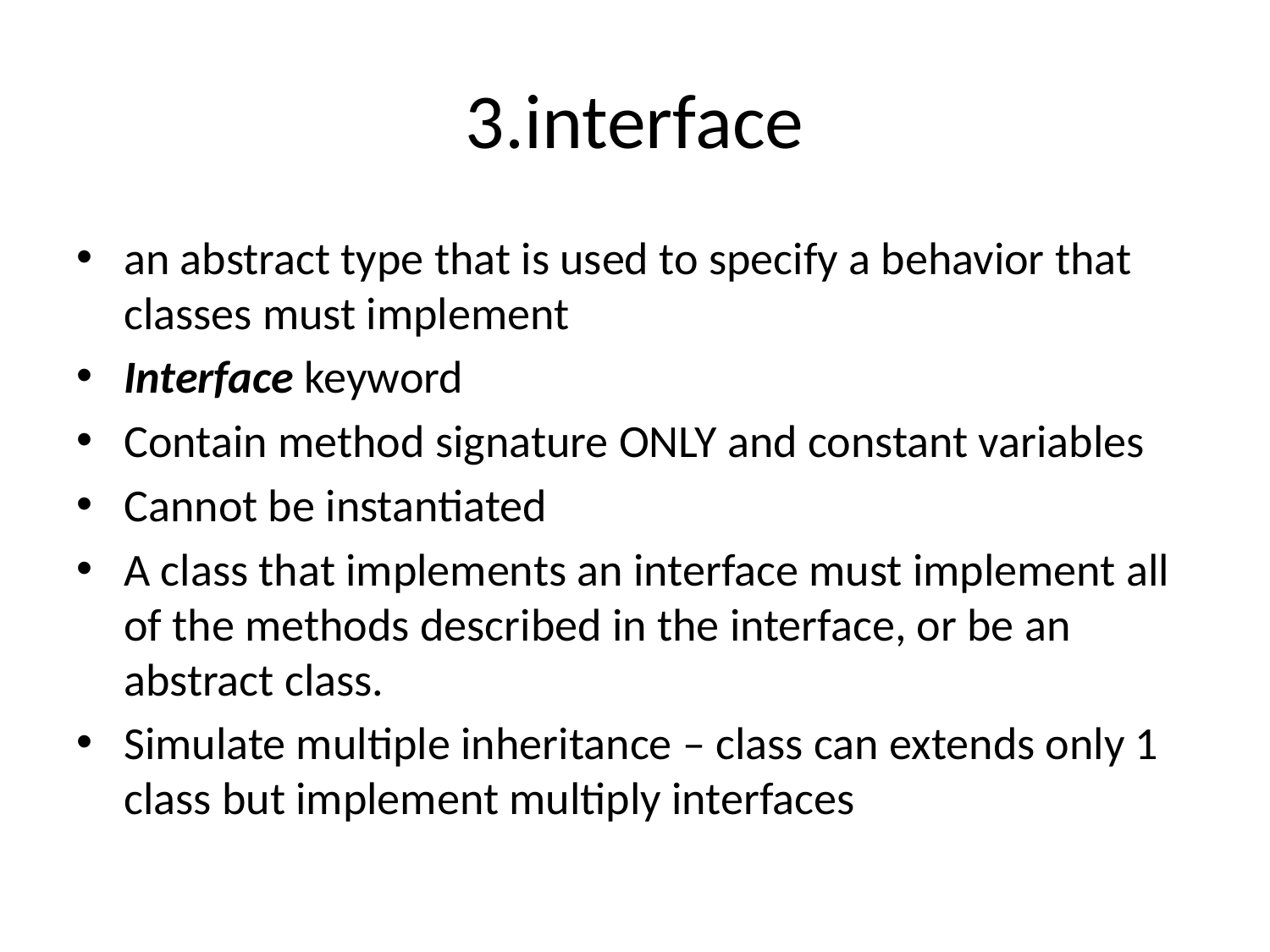

# 3.interface
an abstract type that is used to specify a behavior that classes must implement
Interface keyword
Contain method signature ONLY and constant variables
Cannot be instantiated
A class that implements an interface must implement all of the methods described in the interface, or be an abstract class.
Simulate multiple inheritance – class can extends only 1 class but implement multiply interfaces